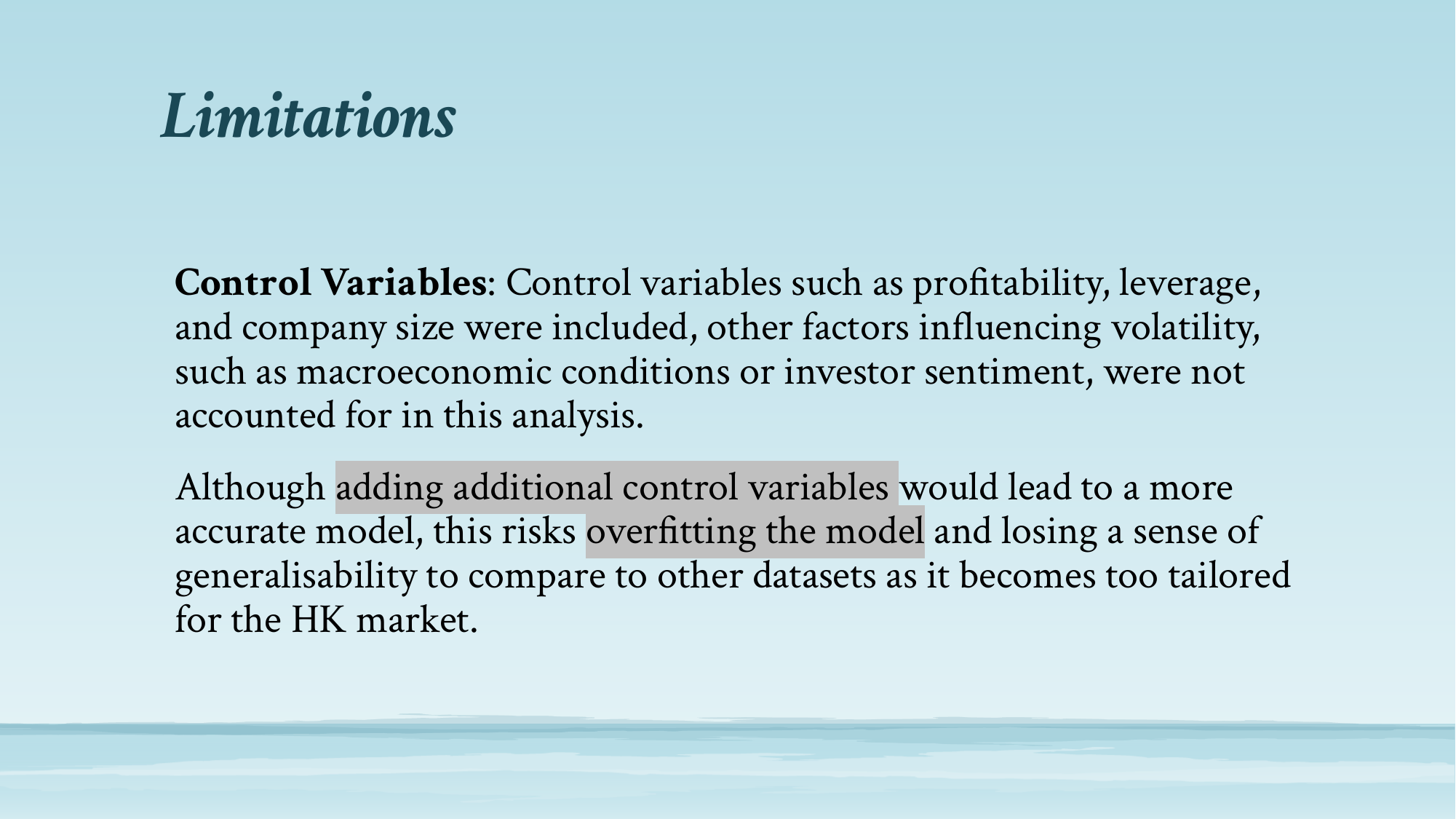

Limitations

Control Variables: Control variables such as profitability, leverage, and company size were included, other factors influencing volatility, such as macroeconomic conditions or investor sentiment, were not accounted for in this analysis.
Although adding additional control variables would lead to a more accurate model, this risks overfitting the model and losing a sense of generalisability to compare to other datasets as it becomes too tailored for the HK market.